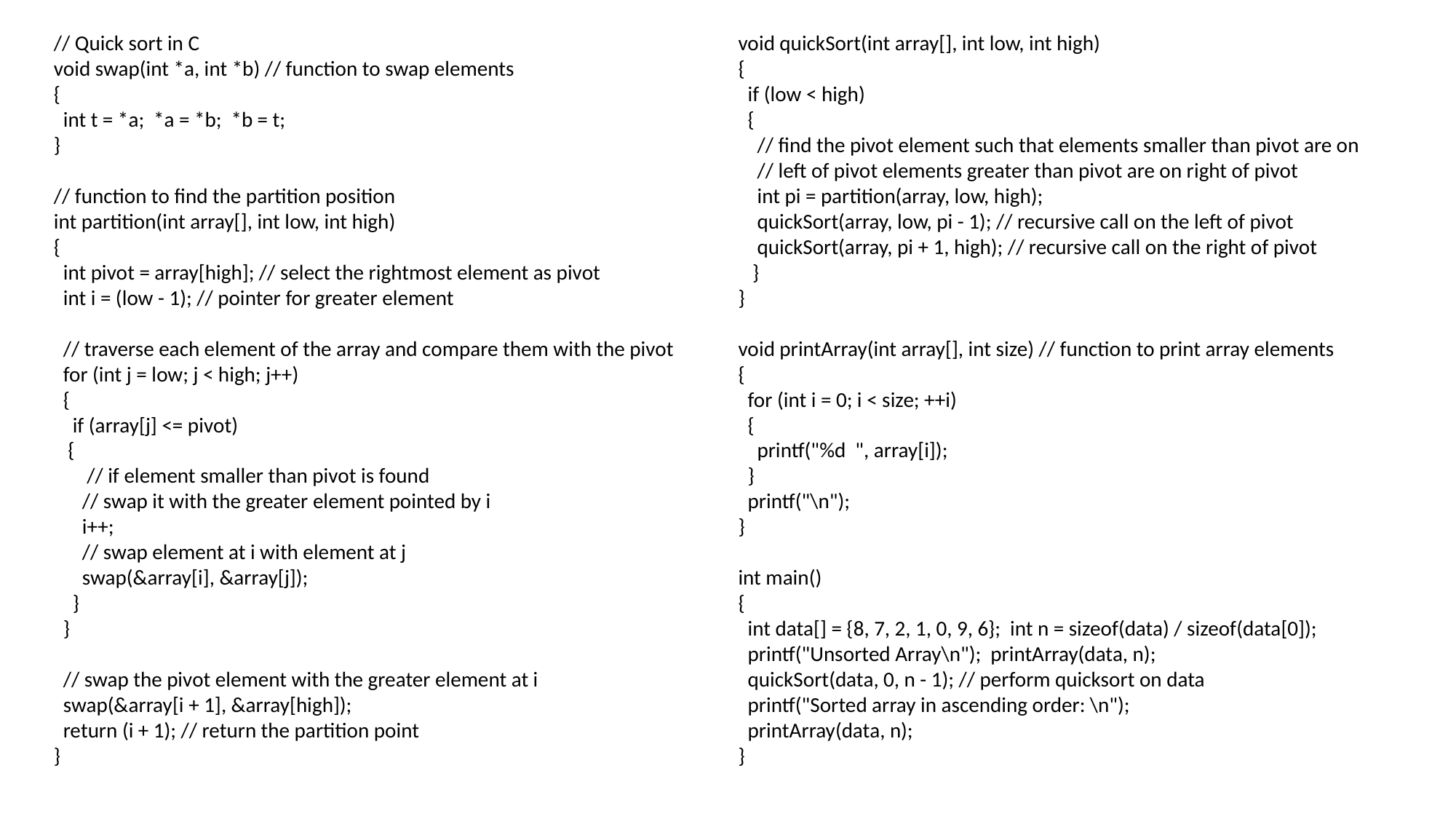

// Quick sort in C
void swap(int *a, int *b) // function to swap elements
{
  int t = *a;  *a = *b;  *b = t;
}

// function to find the partition position
int partition(int array[], int low, int high)
{
  int pivot = array[high]; // select the rightmost element as pivot
  int i = (low - 1); // pointer for greater element

  // traverse each element of the array and compare them with the pivot
  for (int j = low; j < high; j++)
  {
    if (array[j] <= pivot)
   {
       // if element smaller than pivot is found
      // swap it with the greater element pointed by i
      i++;
      // swap element at i with element at j
      swap(&array[i], &array[j]);
    }
  }

  // swap the pivot element with the greater element at i
  swap(&array[i + 1], &array[high]);
  return (i + 1); // return the partition point
}
void quickSort(int array[], int low, int high)
{
  if (low < high)
  {
    // find the pivot element such that elements smaller than pivot are on
    // left of pivot elements greater than pivot are on right of pivot
    int pi = partition(array, low, high);
    quickSort(array, low, pi - 1); // recursive call on the left of pivot
    quickSort(array, pi + 1, high); // recursive call on the right of pivot
   }
}

void printArray(int array[], int size) // function to print array elements
{
  for (int i = 0; i < size; ++i)
  {
    printf("%d  ", array[i]);
  }
  printf("\n");
}

int main()
{
  int data[] = {8, 7, 2, 1, 0, 9, 6};  int n = sizeof(data) / sizeof(data[0]);
  printf("Unsorted Array\n");  printArray(data, n);
  quickSort(data, 0, n - 1); // perform quicksort on data
  printf("Sorted array in ascending order: \n");
  printArray(data, n);
}